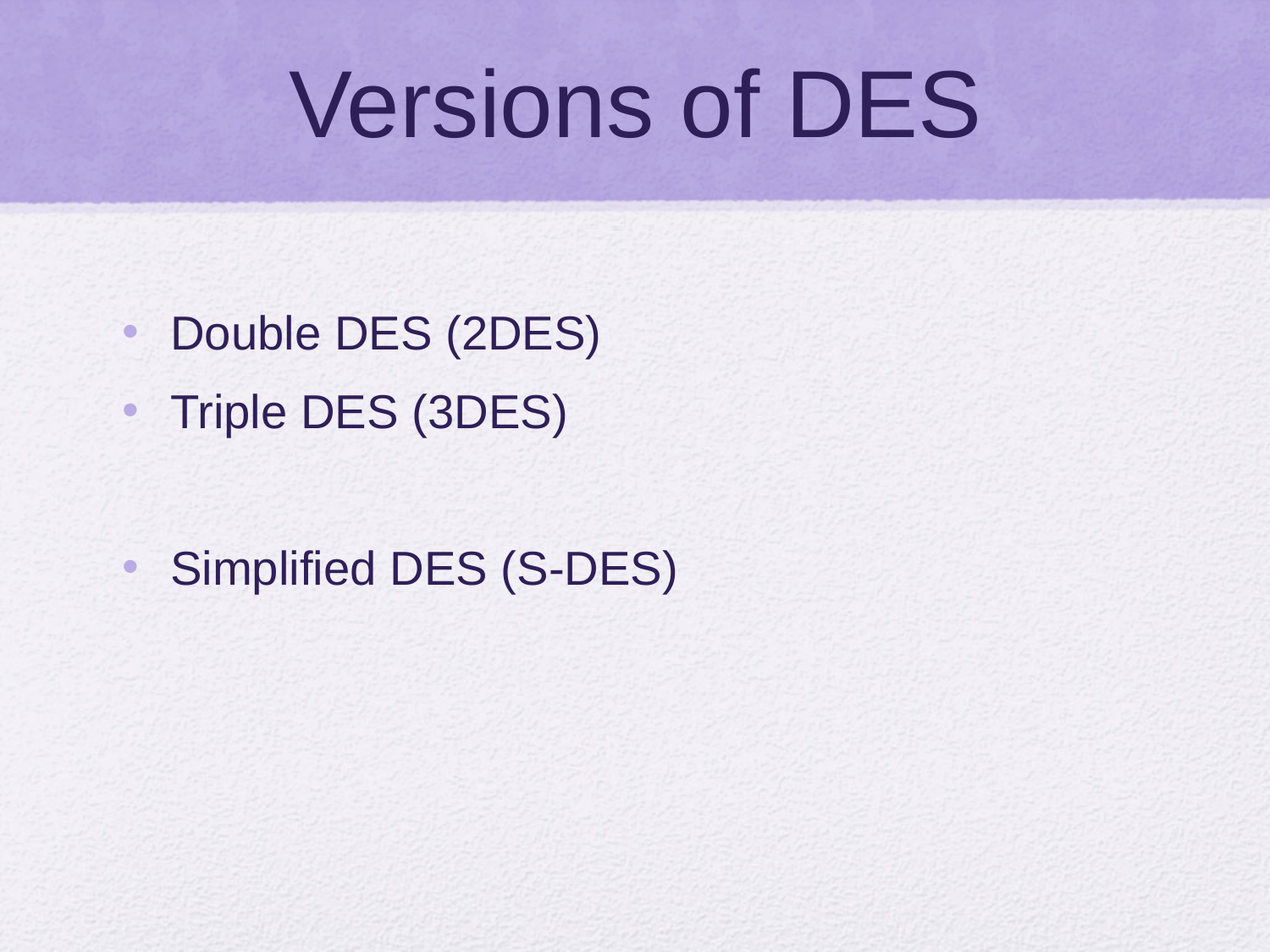

# Versions of DES
Double DES (2DES)
Triple DES (3DES)

Simplified DES (S-DES)